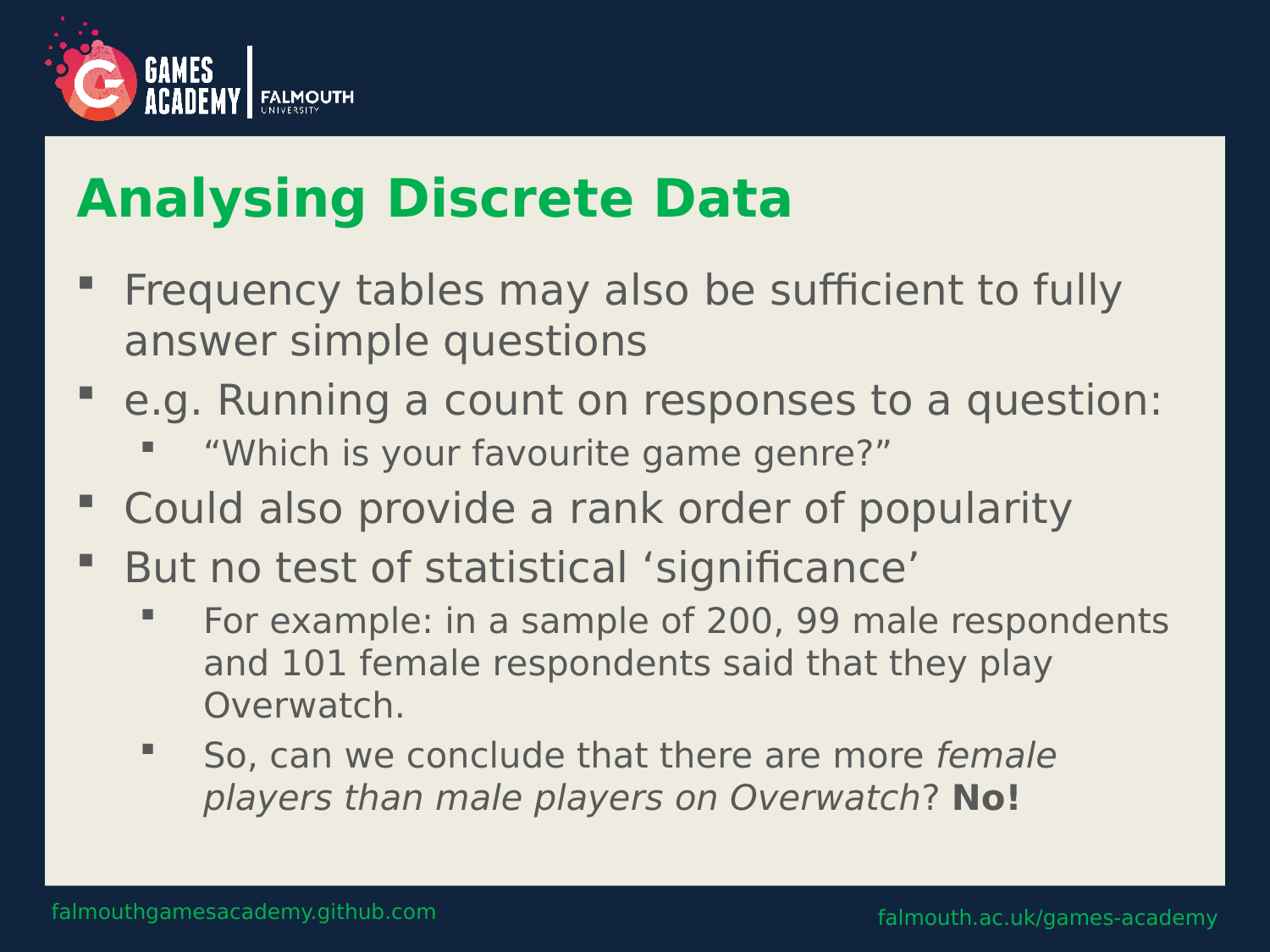

# Analysing Discrete Data
Frequency tables may also be sufficient to fully answer simple questions
e.g. Running a count on responses to a question:
“Which is your favourite game genre?”
Could also provide a rank order of popularity
But no test of statistical ‘significance’
For example: in a sample of 200, 99 male respondents and 101 female respondents said that they play Overwatch.
So, can we conclude that there are more female players than male players on Overwatch? No!